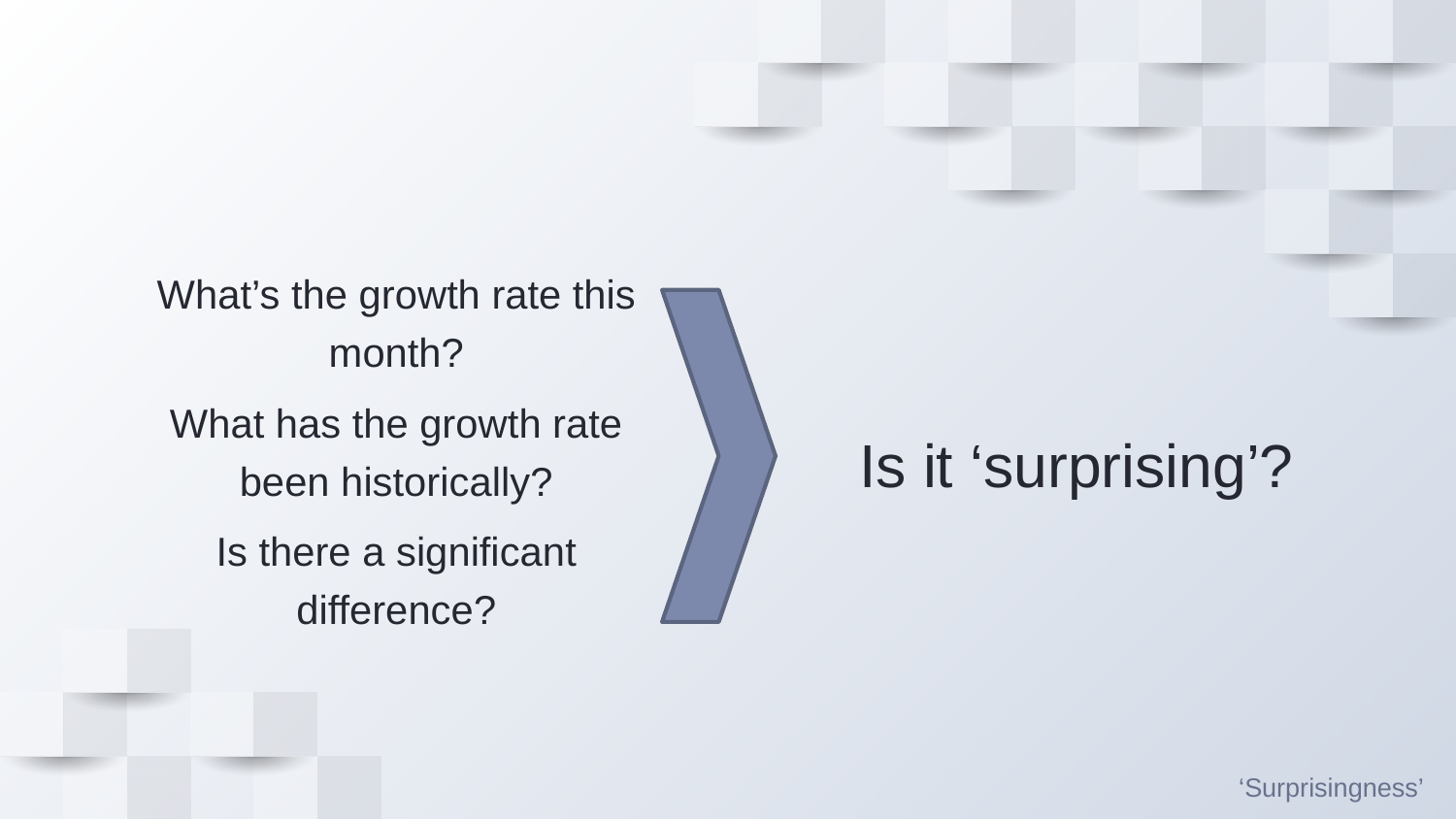

What’s the growth rate this month?
What has the growth rate been historically?
Is there a significant difference?

Is it ‘surprising’?
‘Surprisingness’